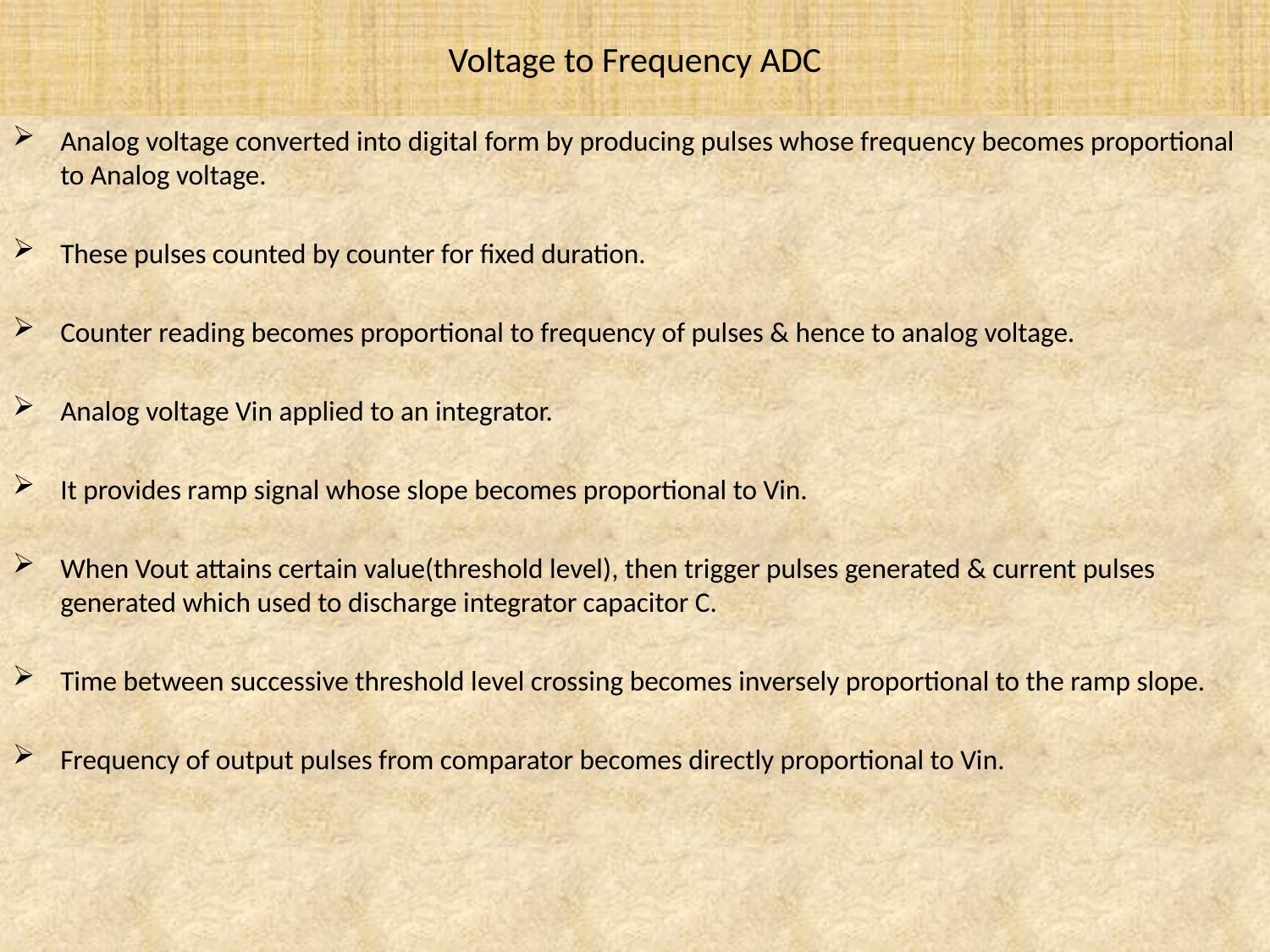

# Voltage to Frequency ADC
Analog voltage converted into digital form by producing pulses whose frequency becomes proportional to Analog voltage.

These pulses counted by counter for fixed duration.

Counter reading becomes proportional to frequency of pulses & hence to analog voltage.

Analog voltage Vin applied to an integrator.

It provides ramp signal whose slope becomes proportional to Vin.

When Vout attains certain value(threshold level), then trigger pulses generated & current pulses generated which used to discharge integrator capacitor C.

Time between successive threshold level crossing becomes inversely proportional to the ramp slope.

Frequency of output pulses from comparator becomes directly proportional to Vin.